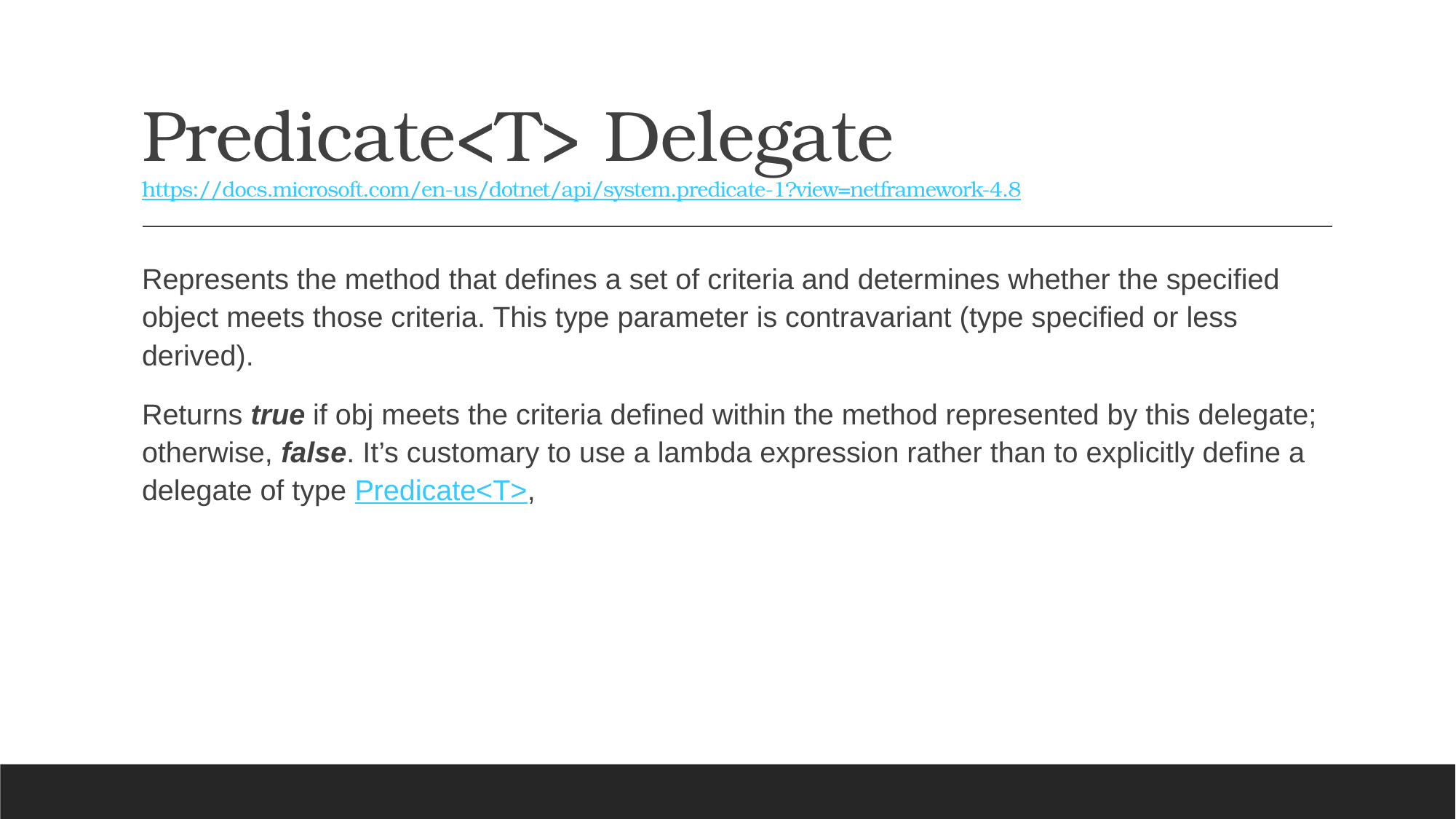

# Predicate<T> Delegate https://docs.microsoft.com/en-us/dotnet/api/system.predicate-1?view=netframework-4.8
Represents the method that defines a set of criteria and determines whether the specified object meets those criteria. This type parameter is contravariant (type specified or less derived).
Returns true if obj meets the criteria defined within the method represented by this delegate; otherwise, false. It’s customary to use a lambda expression rather than to explicitly define a delegate of type Predicate<T>,